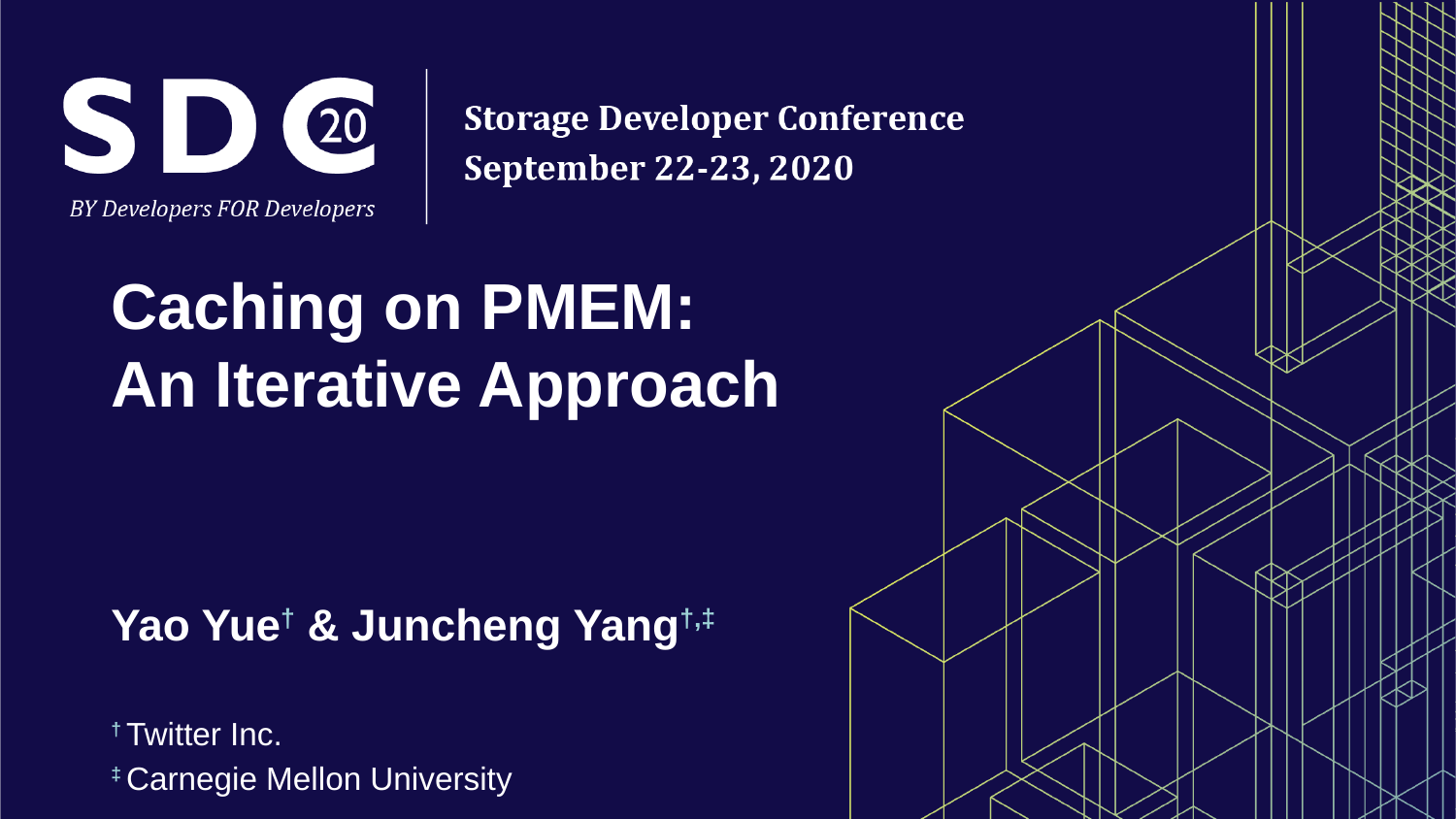

# Caching on PMEM: An Iterative Approach
Yao Yue† & Juncheng Yang†,‡

† Twitter Inc.
‡ Carnegie Mellon University